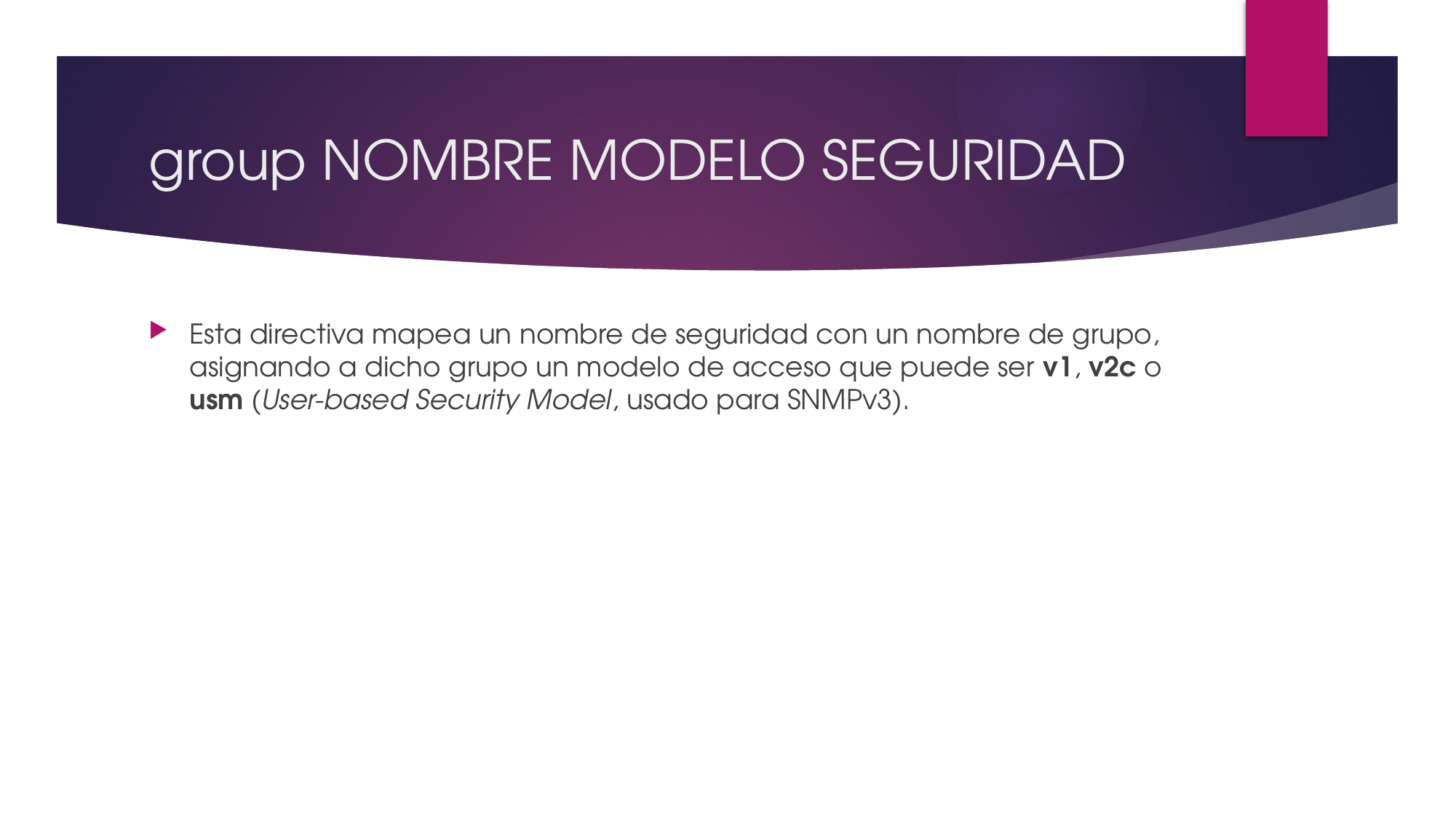

# group NOMBRE MODELO SEGURIDAD
Esta directiva mapea un nombre de seguridad con un nombre de grupo, asignando a dicho grupo un modelo de acceso que puede ser v1, v2c o usm (User-based Security Model, usado para SNMPv3).